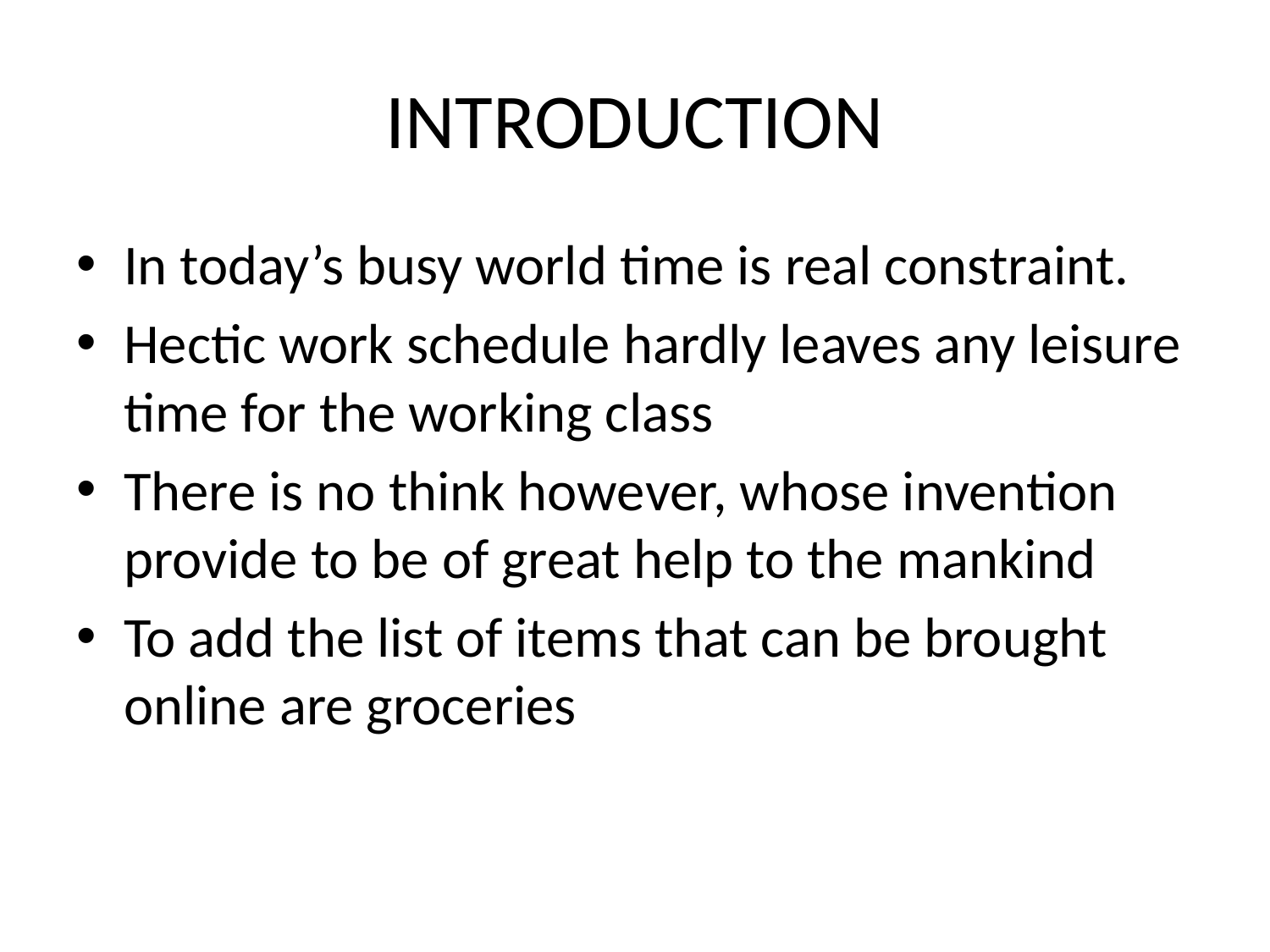

# INTRODUCTION
In today’s busy world time is real constraint.
Hectic work schedule hardly leaves any leisure time for the working class
There is no think however, whose invention provide to be of great help to the mankind
To add the list of items that can be brought online are groceries